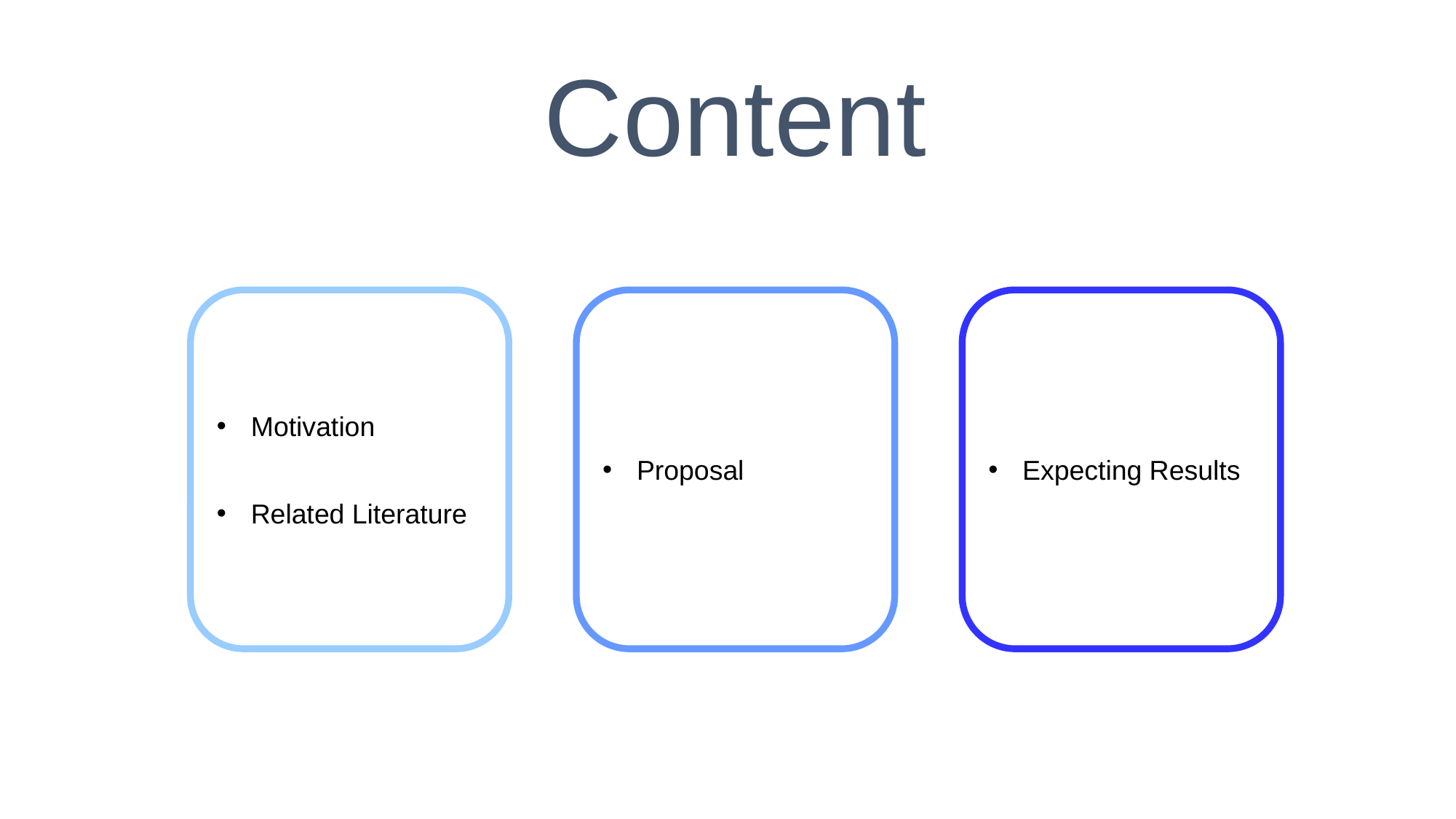

Content
Motivation

Related Literature
Proposal
Expecting Results